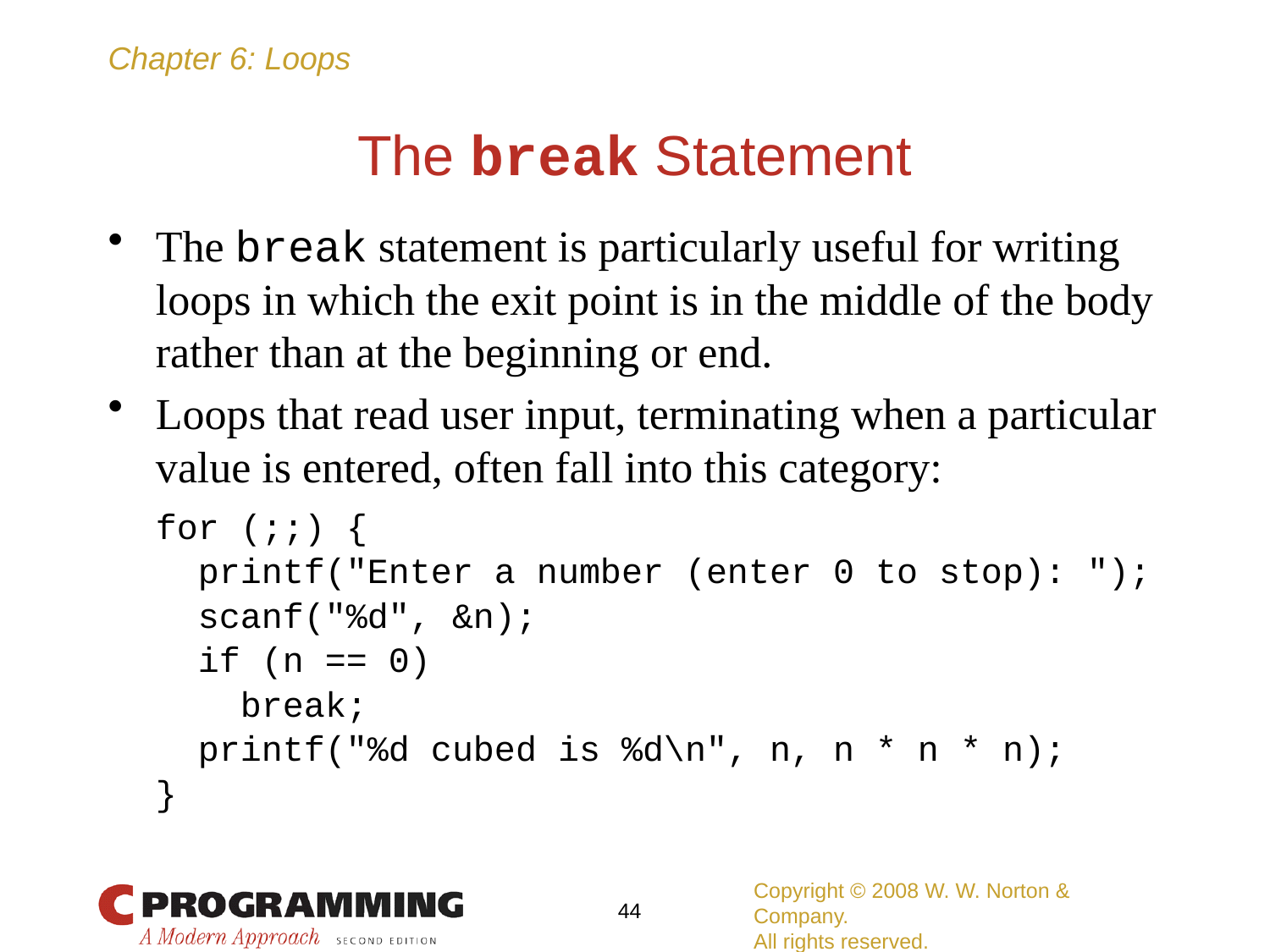

# The break Statement
The break statement is particularly useful for writing loops in which the exit point is in the middle of the body rather than at the beginning or end.
Loops that read user input, terminating when a particular value is entered, often fall into this category:
	for (;;) {
	  printf("Enter a number (enter 0 to stop): ");
	  scanf("%d", &n);
	  if (n == 0)
	    break;
	  printf("%d cubed is %d\n", n, n * n * n);
	}
Copyright © 2008 W. W. Norton & Company.
All rights reserved.
44